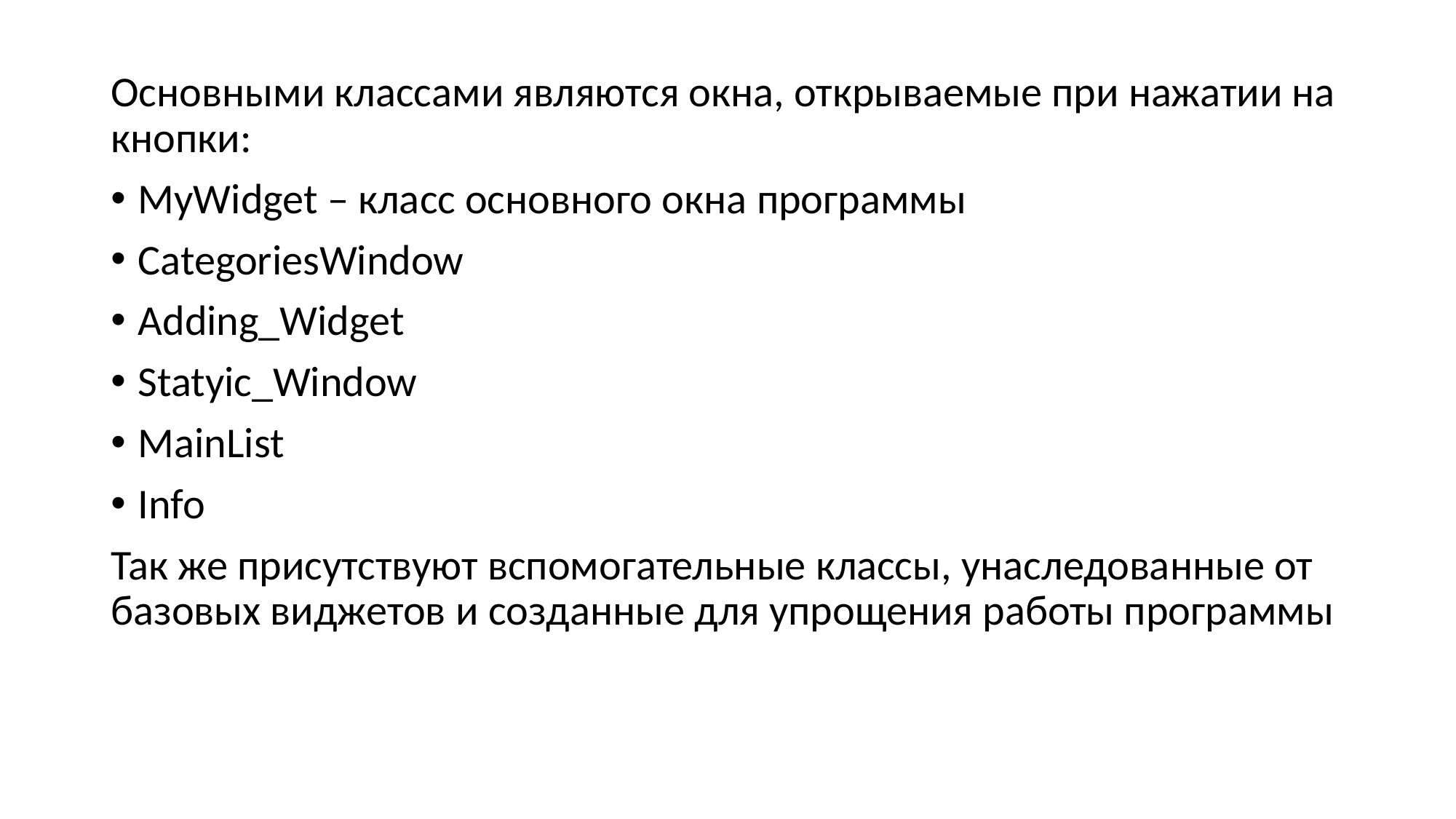

Основными классами являются окна, открываемые при нажатии на кнопки:
MyWidget – класс основного окна программы
CategoriesWindow
Adding_Widget
Statyic_Window
MainList
Info
Так же присутствуют вспомогательные классы, унаследованные от базовых виджетов и созданные для упрощения работы программы